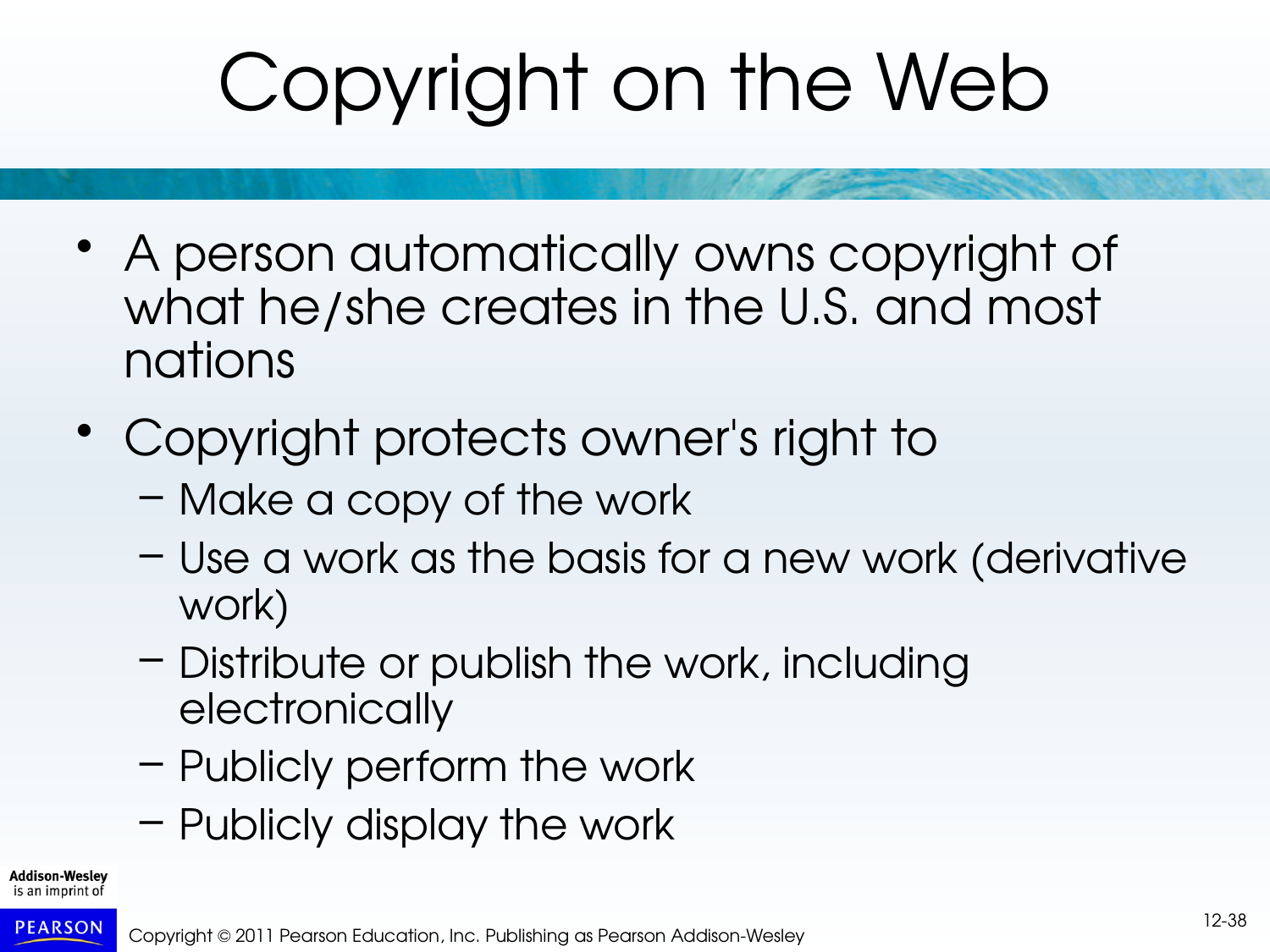

Copyright on the Web
A person automatically owns copyright of what he/she creates in the U.S. and most nations
Copyright protects owner's right to
Make a copy of the work
Use a work as the basis for a new work (derivative work)
Distribute or publish the work, including electronically
Publicly perform the work
Publicly display the work

12-38